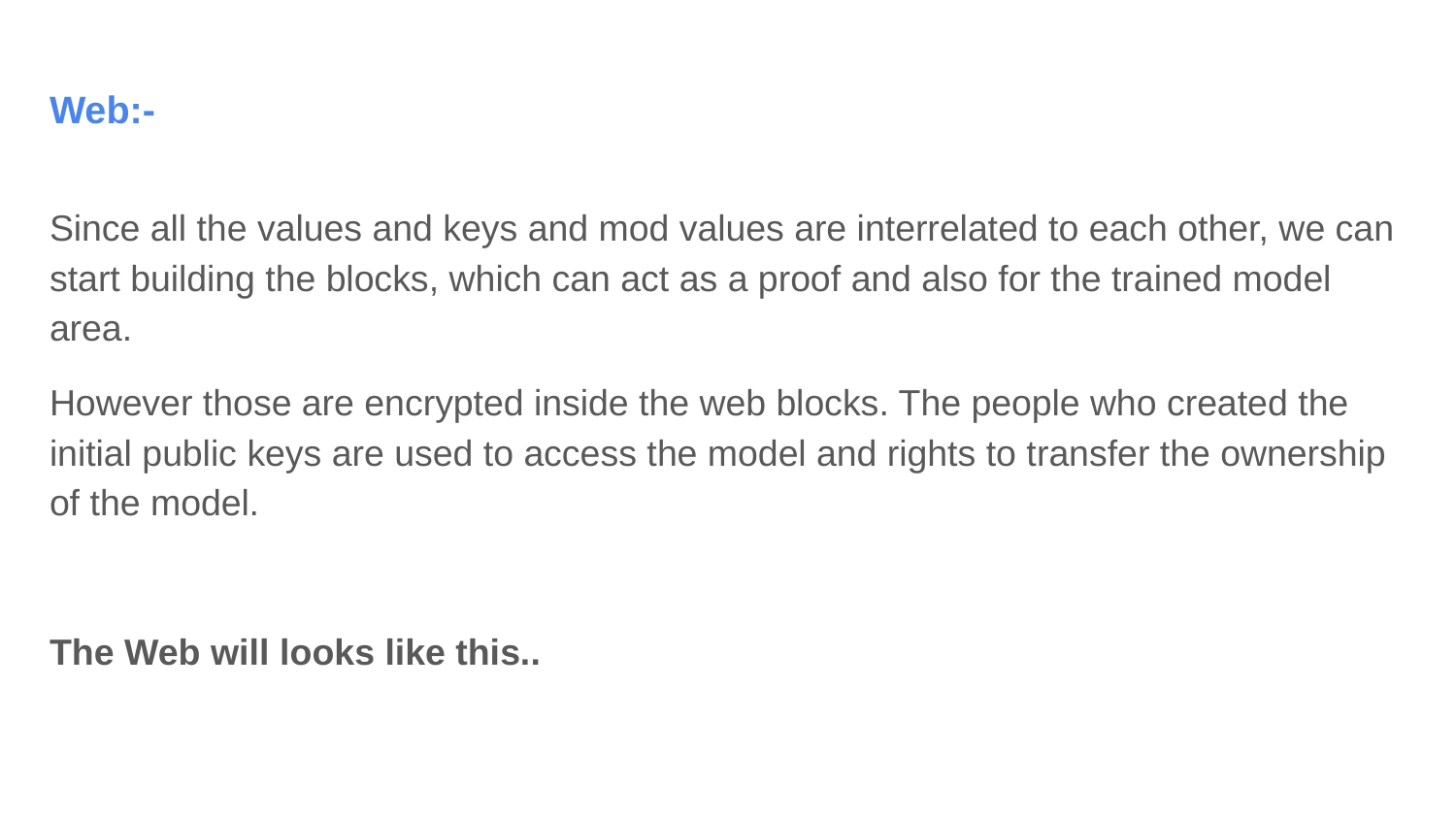

# Web:-

Since all the values and keys and mod values are interrelated to each other, we can start building the blocks, which can act as a proof and also for the trained model area.
However those are encrypted inside the web blocks. The people who created the initial public keys are used to access the model and rights to transfer the ownership of the model.

The Web will looks like this..